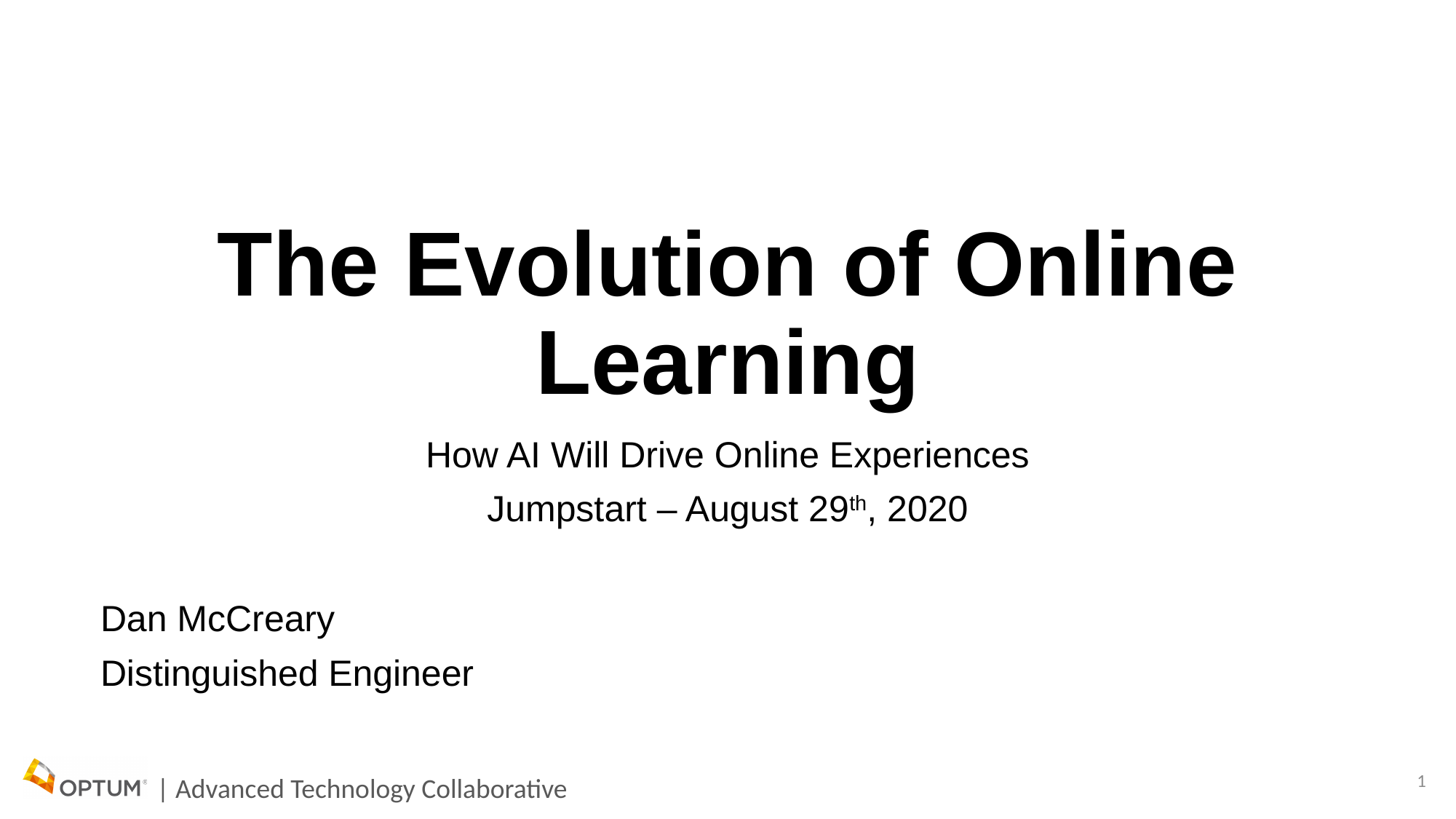

# The Evolution of Online Learning
How AI Will Drive Online Experiences
Jumpstart – August 29th, 2020
Dan McCreary
Distinguished Engineer
1